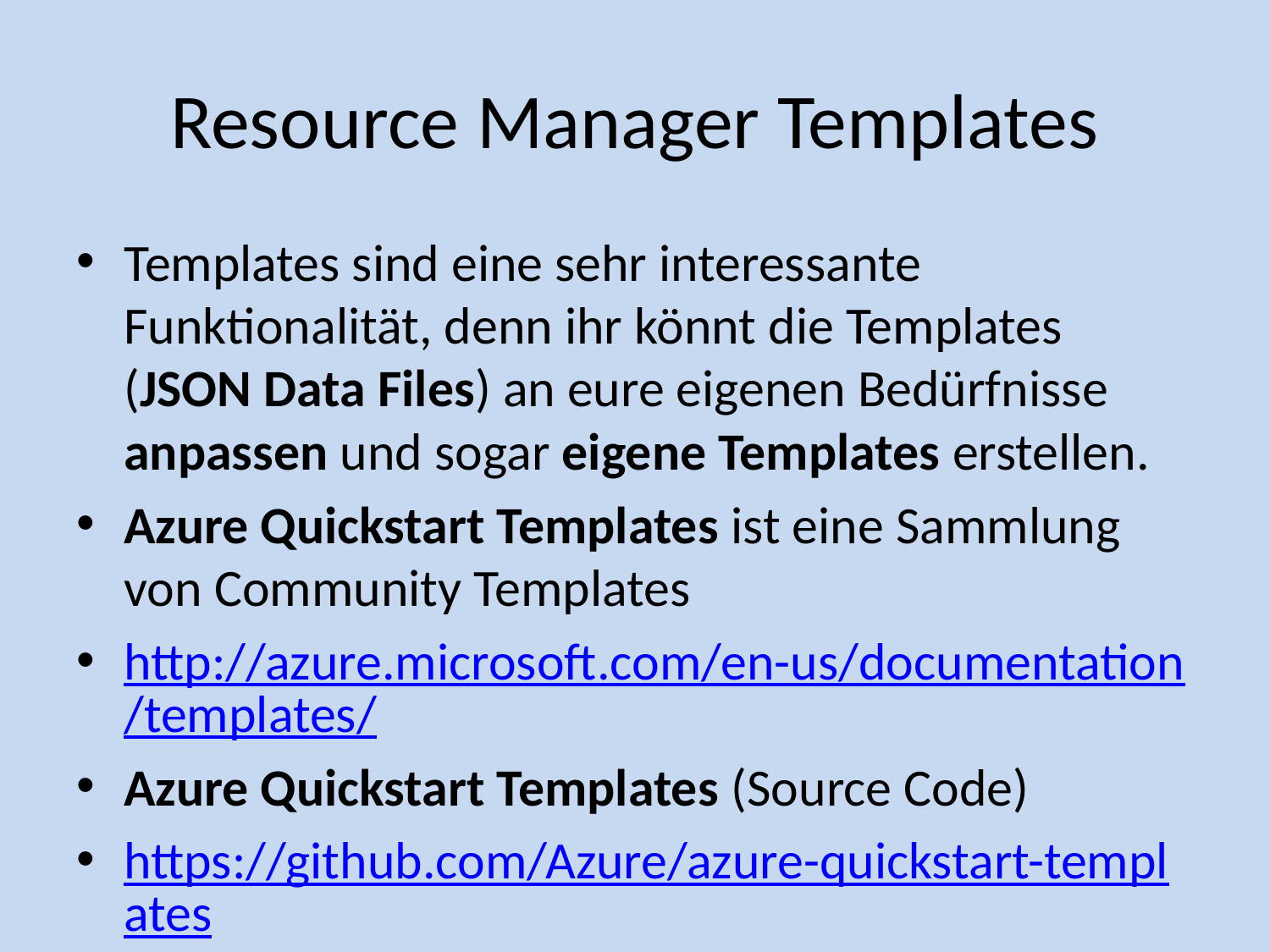

# Resource Manager Templates
Templates sind eine sehr interessante Funktionalität, denn ihr könnt die Templates (JSON Data Files) an eure eigenen Bedürfnisse anpassen und sogar eigene Templates erstellen.
Azure Quickstart Templates ist eine Sammlung von Community Templates
http://azure.microsoft.com/en-us/documentation/templates/
Azure Quickstart Templates (Source Code)
https://github.com/Azure/azure-quickstart-templates